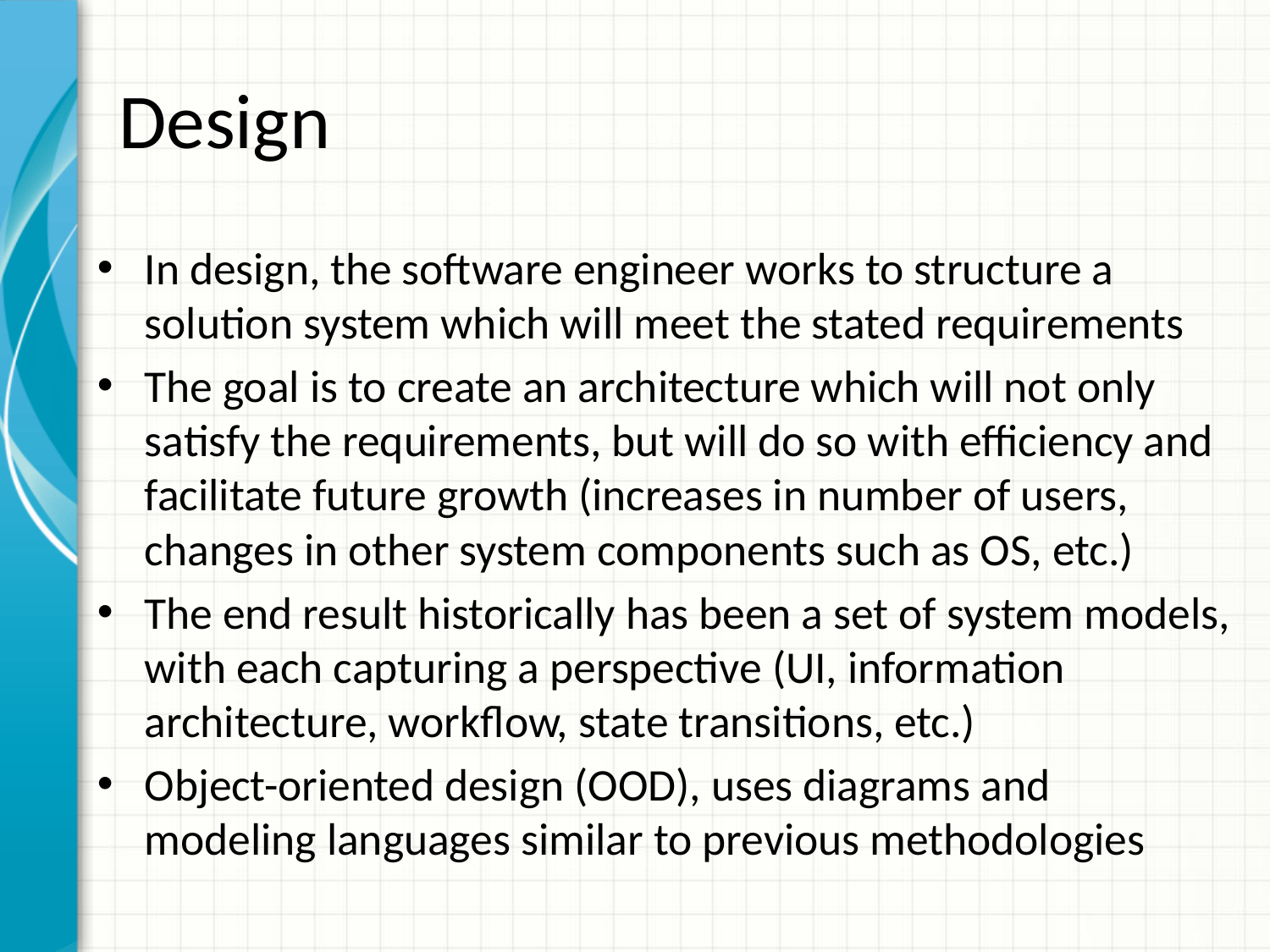

# Design
In design, the software engineer works to structure a solution system which will meet the stated requirements
The goal is to create an architecture which will not only satisfy the requirements, but will do so with efficiency and facilitate future growth (increases in number of users, changes in other system components such as OS, etc.)
The end result historically has been a set of system models, with each capturing a perspective (UI, information architecture, workflow, state transitions, etc.)
Object-oriented design (OOD), uses diagrams and modeling languages similar to previous methodologies